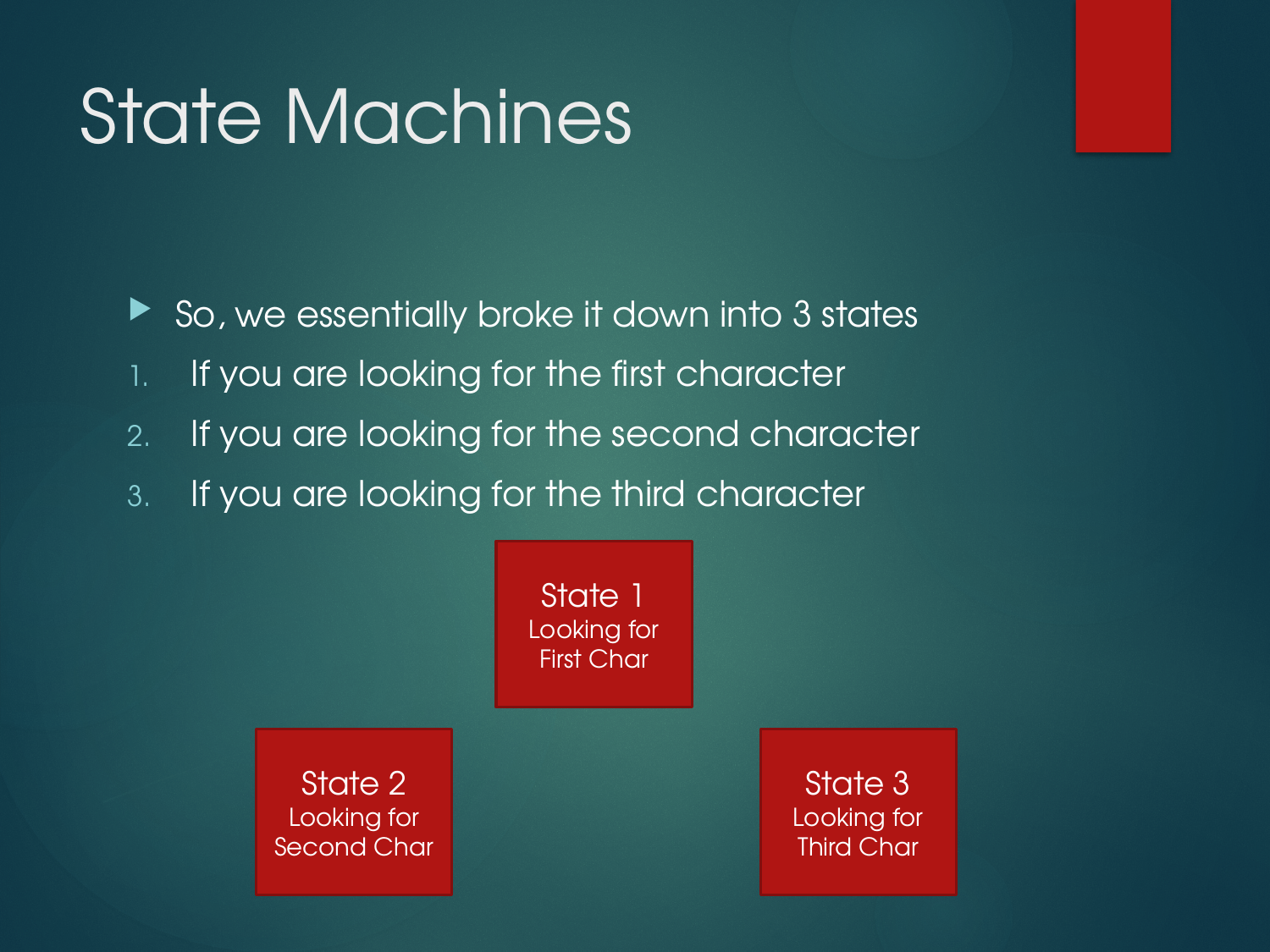

# State Machines
So, we essentially broke it down into 3 states
If you are looking for the first character
If you are looking for the second character
If you are looking for the third character
State 1
Looking for First Char
State 2
Looking for Second Char
State 3
Looking for Third Char